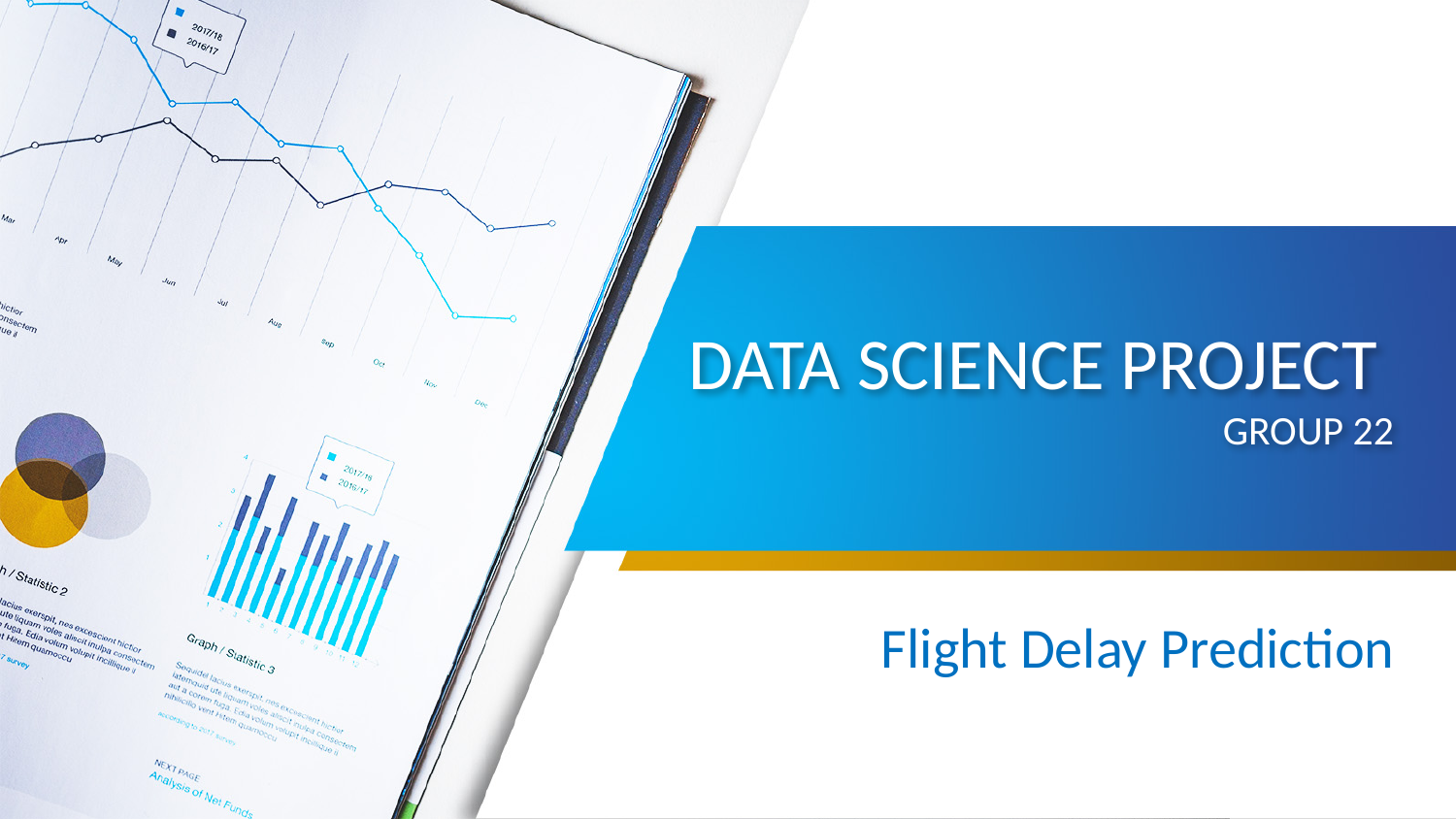

# DATA SCIENCE PROJECT GROUP 22
Flight Delay Prediction